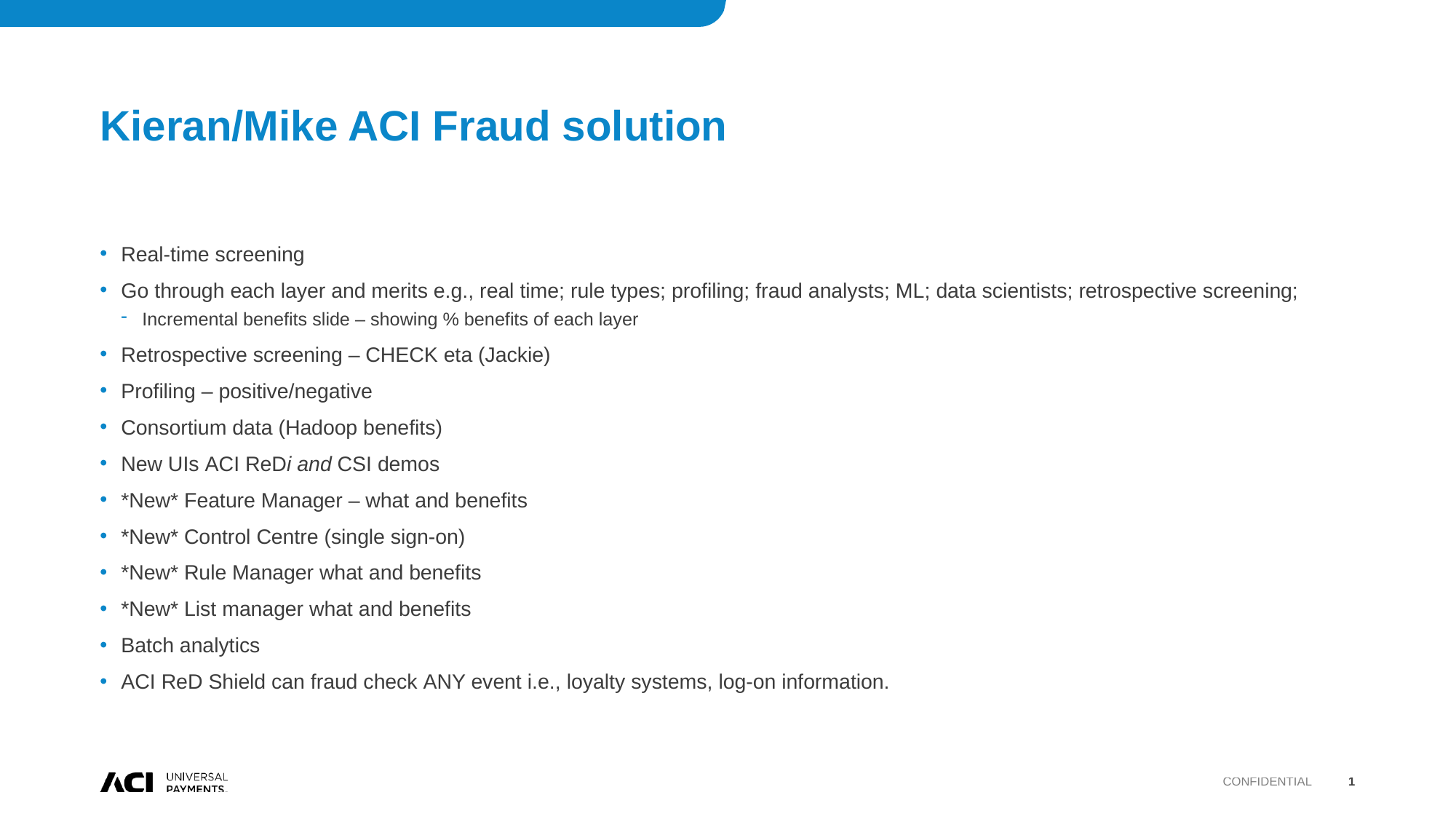

# Kieran/Mike ACI Fraud solution
Real-time screening
Go through each layer and merits e.g., real time; rule types; profiling; fraud analysts; ML; data scientists; retrospective screening;
Incremental benefits slide – showing % benefits of each layer
Retrospective screening – CHECK eta (Jackie)
Profiling – positive/negative
Consortium data (Hadoop benefits)
New UIs ACI ReDi and CSI demos
*New* Feature Manager – what and benefits
*New* Control Centre (single sign-on)
*New* Rule Manager what and benefits
*New* List manager what and benefits
Batch analytics
ACI ReD Shield can fraud check ANY event i.e., loyalty systems, log-on information.

Confidential
1